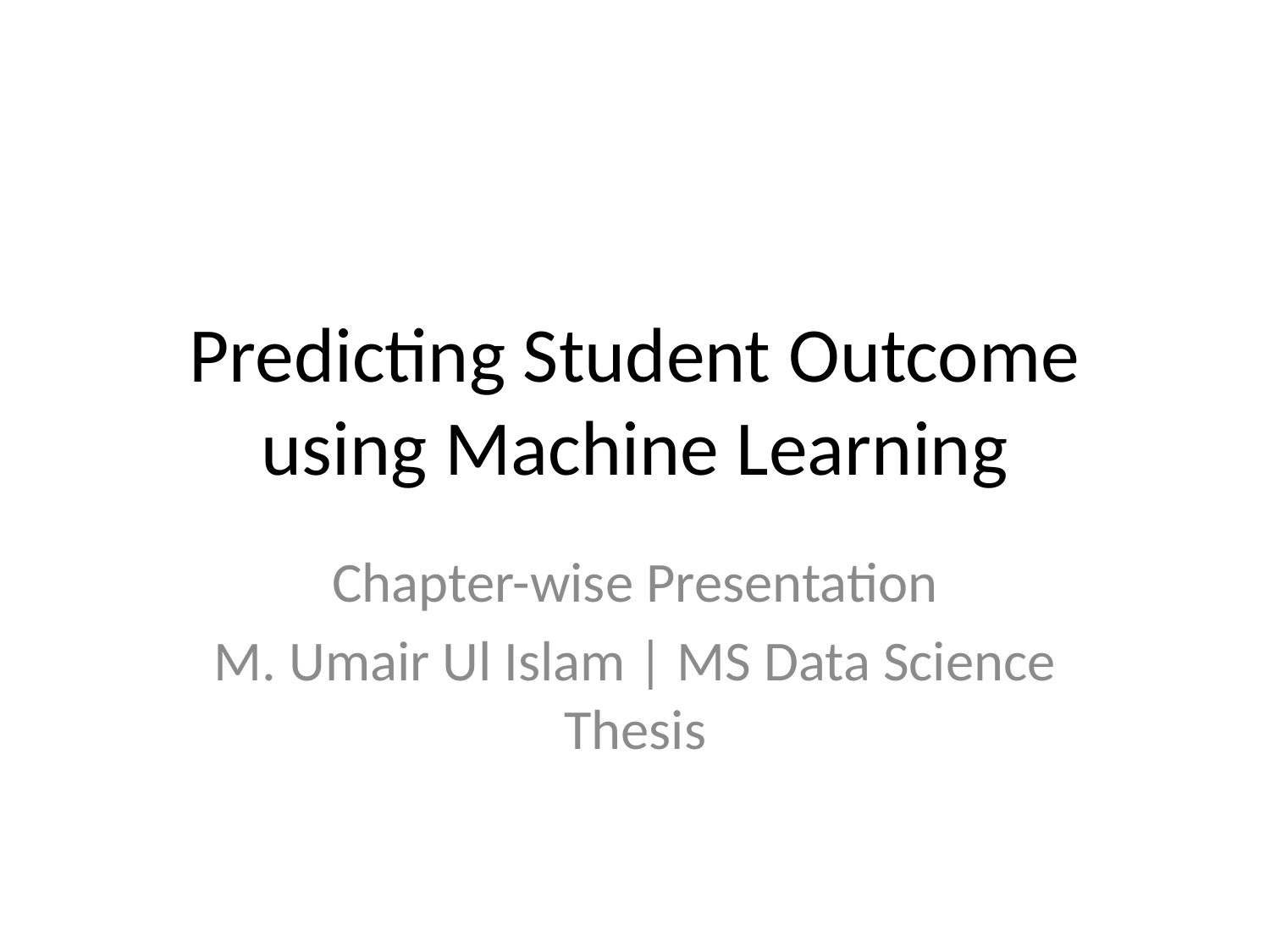

# Predicting Student Outcome using Machine Learning
Chapter-wise Presentation
M. Umair Ul Islam | MS Data Science Thesis